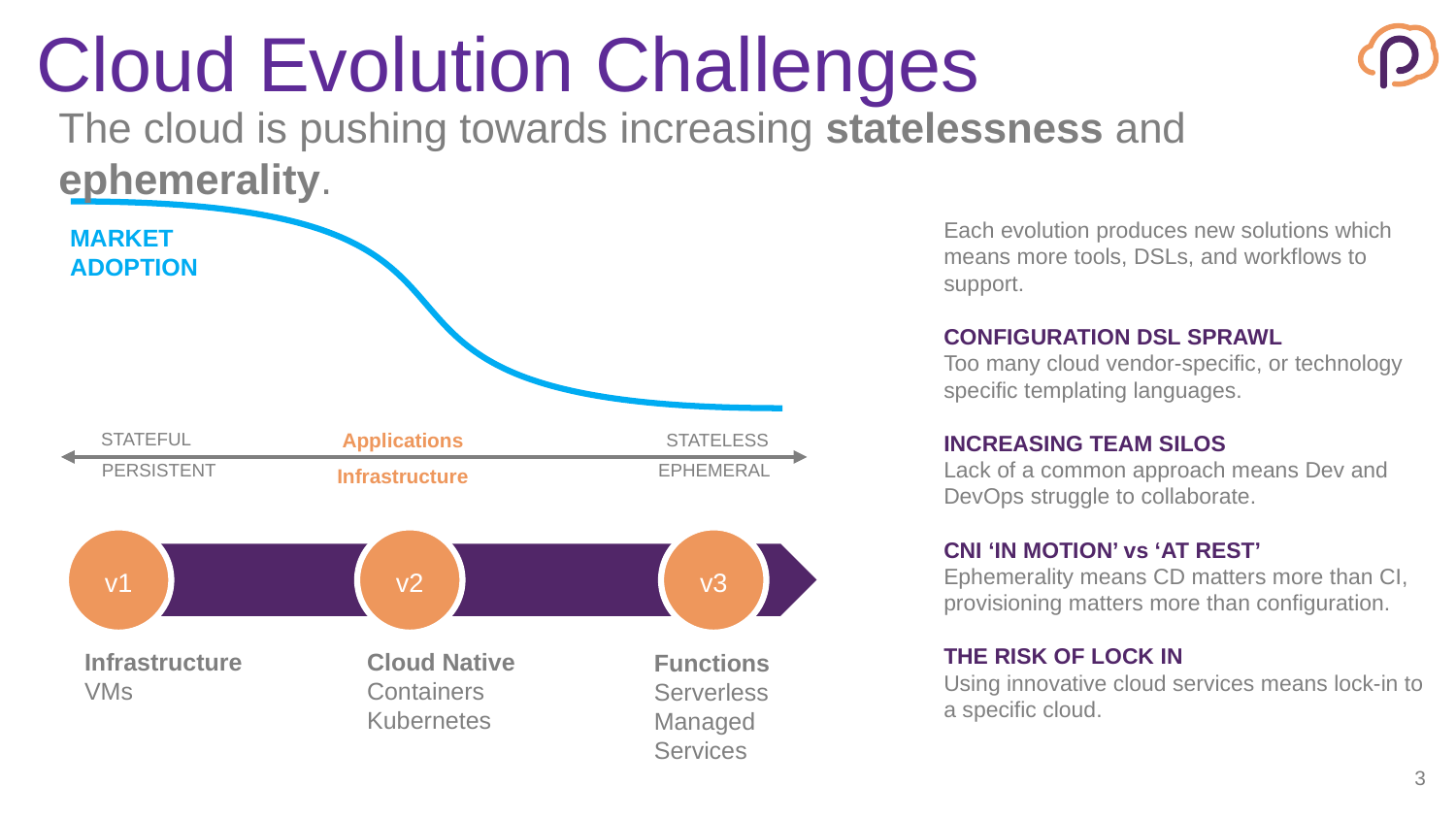

# Cloud Evolution Challenges
The cloud is pushing towards increasing statelessness and ephemerality.
Each evolution produces new solutions which means more tools, DSLs, and workflows to support.

CONFIGURATION DSL SPRAWL
Too many cloud vendor-specific, or technology specific templating languages.

INCREASING TEAM SILOS
Lack of a common approach means Dev and DevOps struggle to collaborate.

CNI ‘IN MOTION’ vs ‘AT REST’
Ephemerality means CD matters more than CI, provisioning matters more than configuration.

THE RISK OF LOCK IN
Using innovative cloud services means lock-in to a specific cloud.

MARKET
ADOPTION
Applications
STATEFUL
STATELESS
PERSISTENT
EPHEMERAL
Infrastructure

v1

v2

v3

Infrastructure
VMs

Cloud Native
Containers
Kubernetes

Functions
Serverless
Managed Services

3